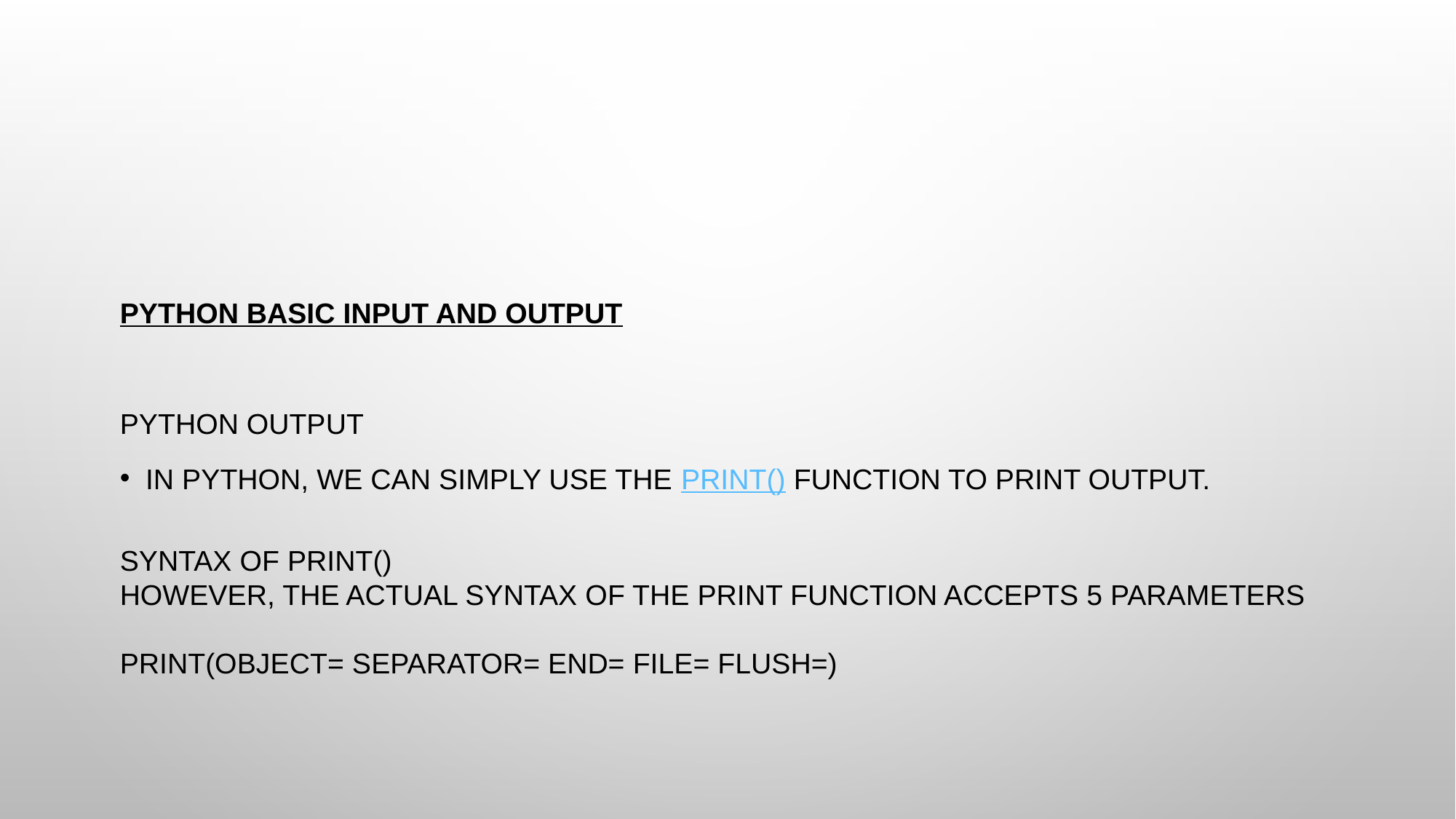

Python Basic Input and Output

Python Output
In Python, we can simply use the print() function to print output.

Syntax of print()
However, the actual syntax of the print function accepts 5 parameters

print(object= separator= end= file= flush=)